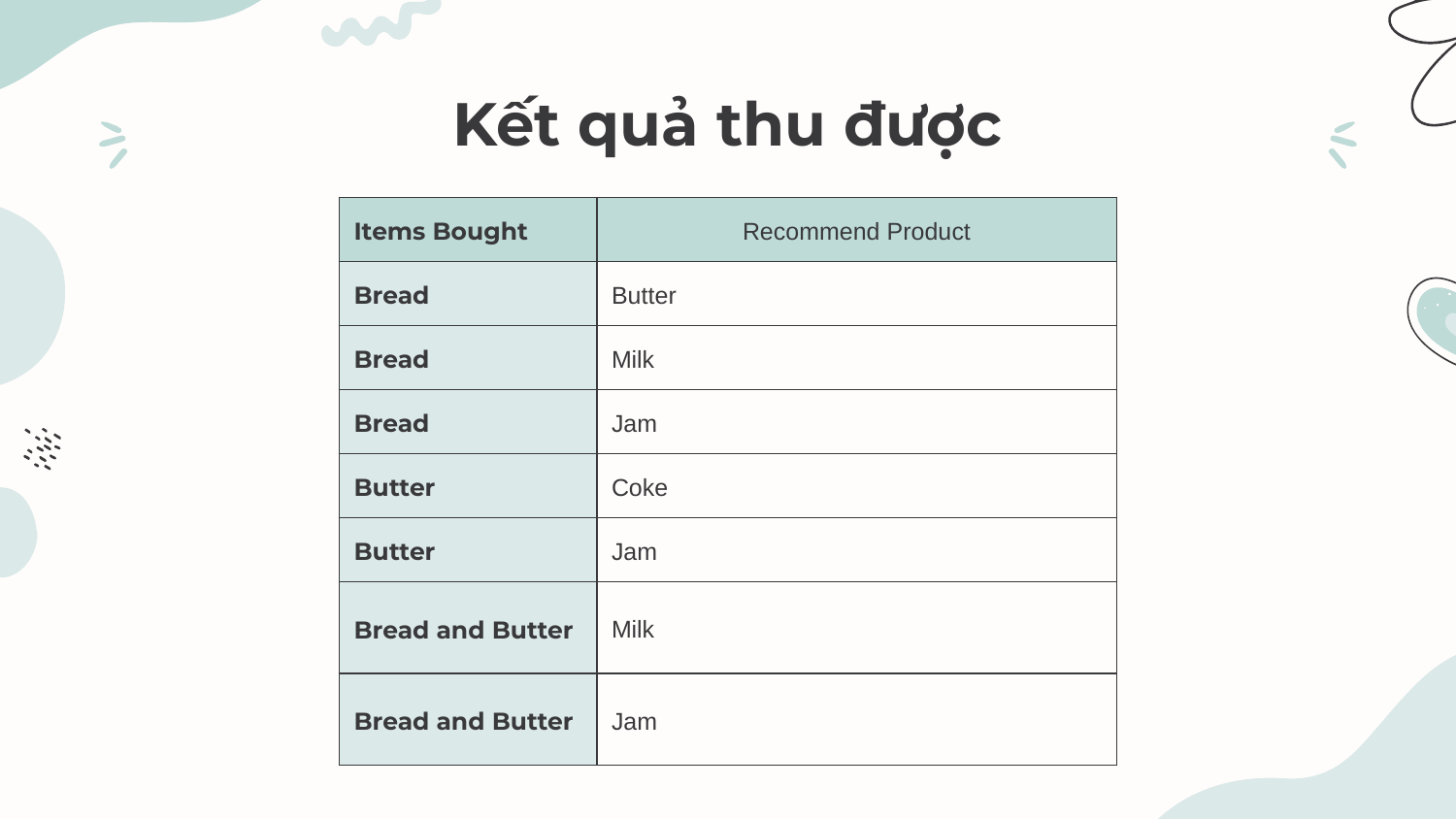

# Kết quả thu được
| Items Bought | Recommend Product |
| --- | --- |
| Bread | Butter |
| Bread | Milk |
| Bread | Jam |
| Butter | Coke |
| Butter | Jam |
| Bread and Butter | Milk |
| Bread and Butter | Jam |